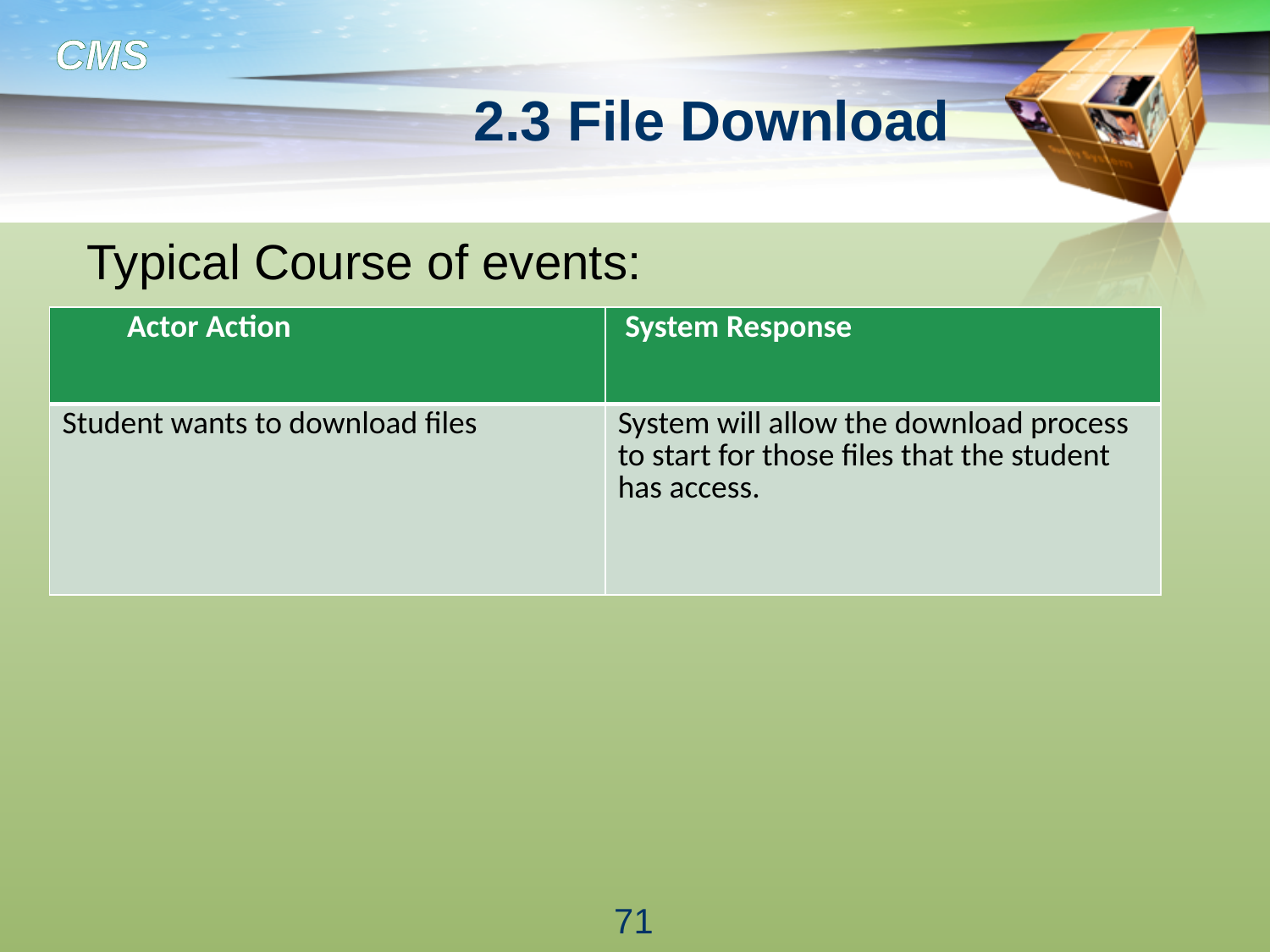

# 2.3 File Download
Typical Course of events:

| Actor Action | System Response |
| --- | --- |
| Student wants to download files | System will allow the download process to start for those files that the student has access. |
71